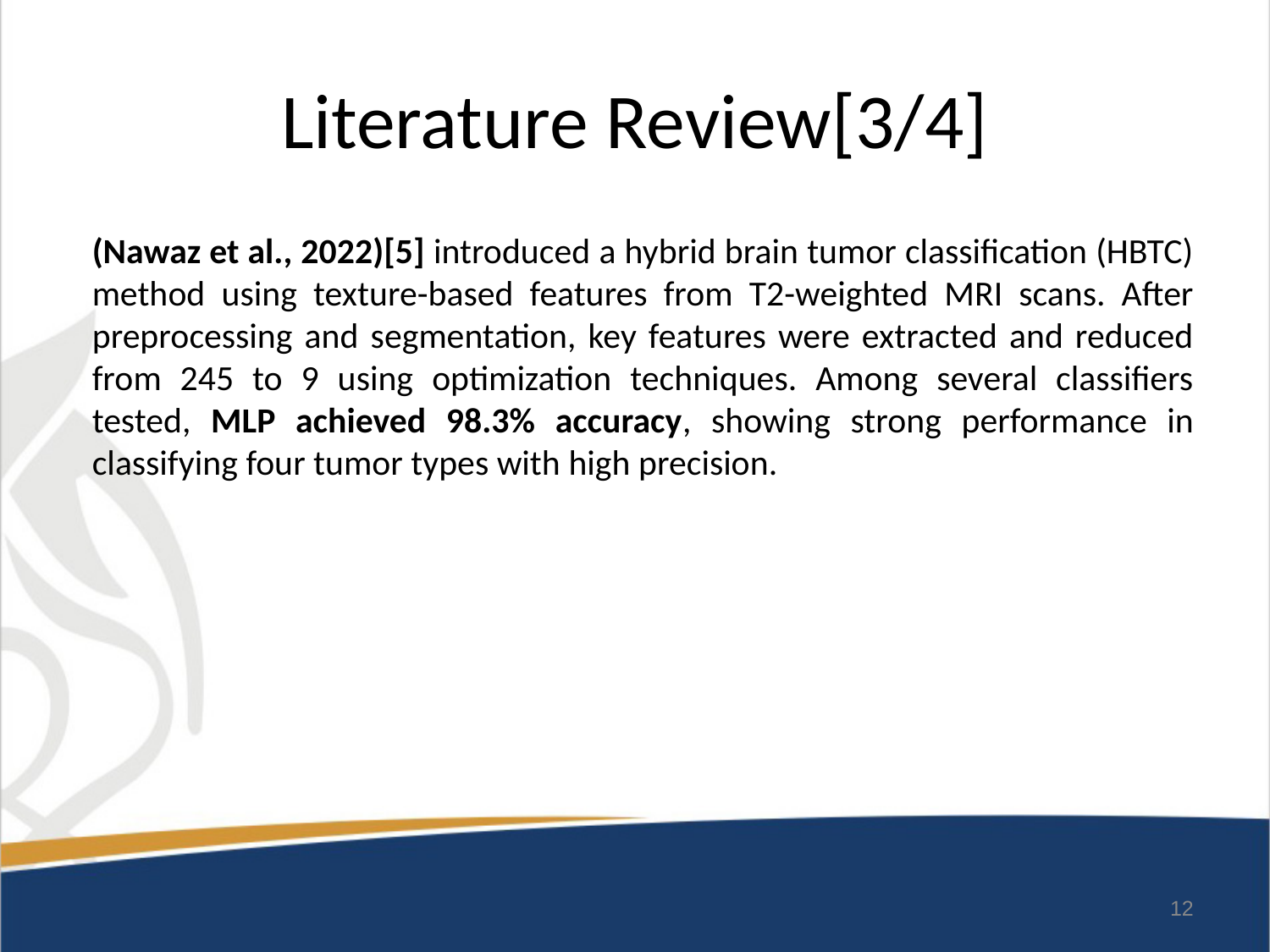

# Literature Review[3/4]
(Nawaz et al., 2022)[5] introduced a hybrid brain tumor classification (HBTC) method using texture-based features from T2-weighted MRI scans. After preprocessing and segmentation, key features were extracted and reduced from 245 to 9 using optimization techniques. Among several classifiers tested, MLP achieved 98.3% accuracy, showing strong performance in classifying four tumor types with high precision.
12